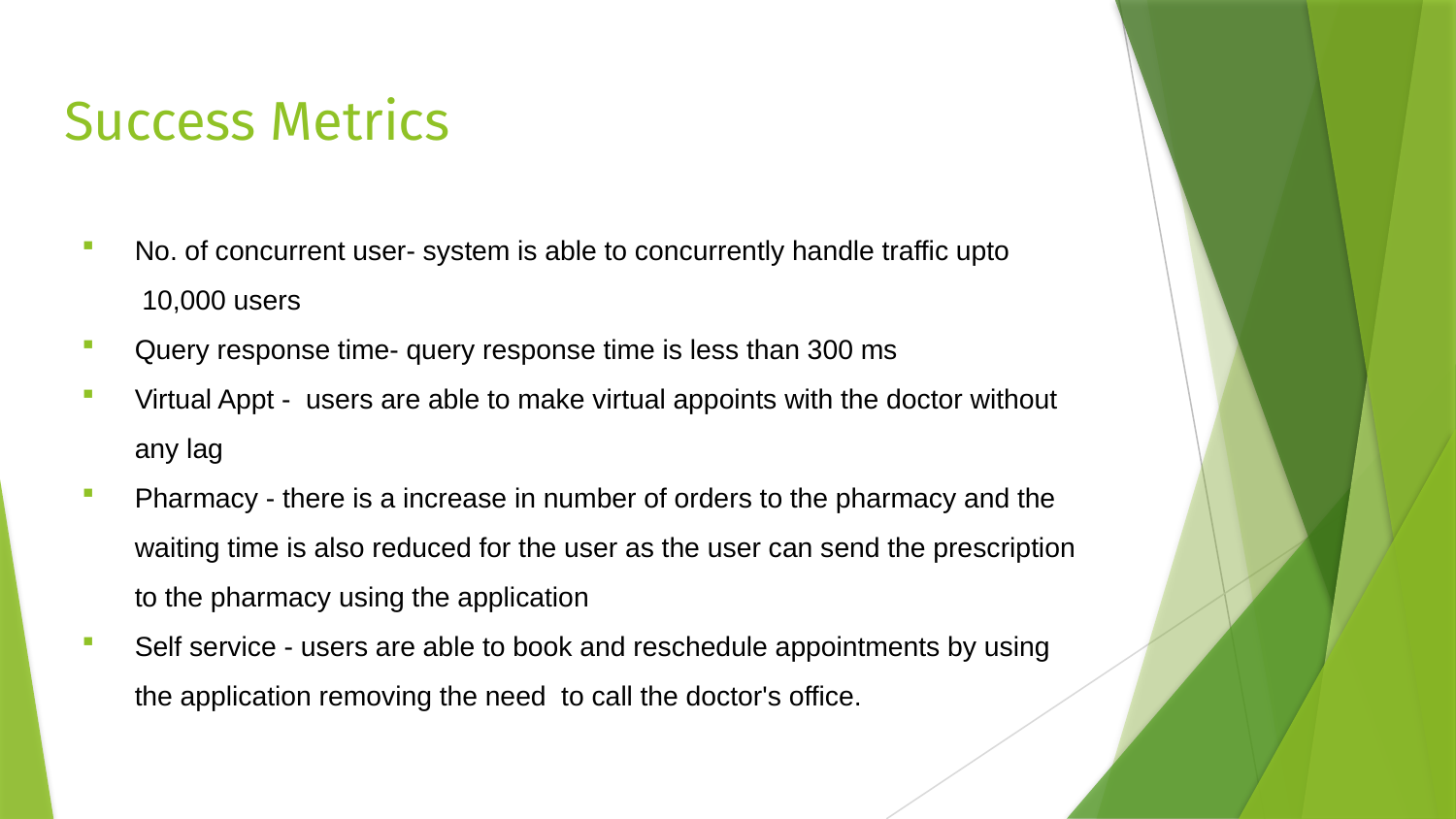

# Success Metrics
No. of concurrent user- system is able to concurrently handle traffic upto  10,000 users
Query response time- query response time is less than 300 ms
Virtual Appt -  users are able to make virtual appoints with the doctor without any lag
Pharmacy - there is a increase in number of orders to the pharmacy and the waiting time is also reduced for the user as the user can send the prescription to the pharmacy using the application
Self service - users are able to book and reschedule appointments by using the application removing the need  to call the doctor's office.